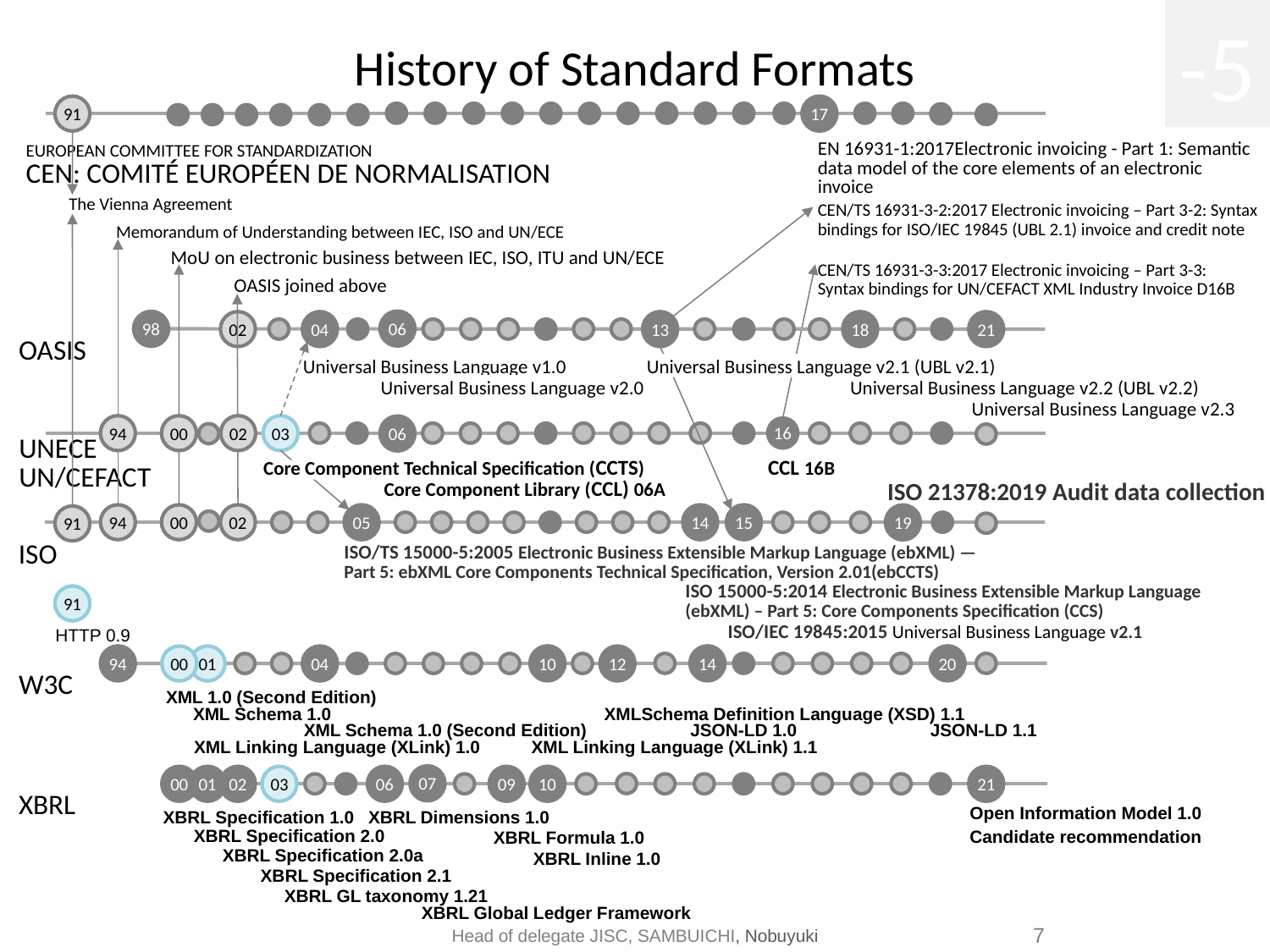

# History of Standard Formats
-5
91
17

EUROPEAN COMMITTEE FOR STANDARDIZATION
CEN: COMITÉ EUROPÉEN DE NORMALISATION
EN 16931-1:2017Electronic invoicing - Part 1: Semantic data model of the core elements of an electronic invoice
The Vienna Agreement
CEN/TS 16931-3-2:2017 Electronic invoicing – Part 3-2: Syntax bindings for ISO/IEC 19845 (UBL 2.1) invoice and credit note
Memorandum of Understanding between IEC, ISO and UN/ECE
MoU on electronic business between IEC, ISO, ITU and UN/ECE
CEN/TS 16931-3-3:2017 Electronic invoicing – Part 3-3: Syntax bindings for UN/CEFACT XML Industry Invoice D16B
OASIS joined above
06
98
02
04
13
18
21

OASIS
Universal Business Language v1.0
Universal Business Language v2.1 (UBL v2.1)
Universal Business Language v2.0
Universal Business Language v2.2 (UBL v2.2)
Universal Business Language v2.3
94
00
02
03
06
16

UNECE
UN/CEFACT
Core Component Technical Specification (CCTS)
CCL 16B
ISO 21378:2019 Audit data collection
Core Component Library (CCL) 06A
94
00
02
05
14
15
19
91

ISO
ISO/TS 15000-5:2005 Electronic Business Extensible Markup Language (ebXML) — Part 5: ebXML Core Components Technical Specification, Version 2.01(ebCCTS)
ISO 15000-5:2014 Electronic Business Extensible Markup Language (ebXML) – Part 5: Core Components Specification (CCS)
91
ISO/IEC 19845:2015 Universal Business Language v2.1
HTTP 0.9
94
10
14
20
00
01
04
12

W3C
XML 1.0 (Second Edition)
XML Schema 1.0
XMLSchema Definition Language (XSD) 1.1
XML Schema 1.0 (Second Edition)
JSON-LD 1.0
JSON-LD 1.1
XML Linking Language (XLink) 1.0
XML Linking Language (XLink) 1.1
07
00
01
02
03
06
09
10
21

XBRL
XBRL Specification 1.0
XBRL Dimensions 1.0
Open Information Model 1.0
Candidate recommendation
XBRL Specification 2.0
XBRL Formula 1.0
XBRL Specification 2.0a
XBRL Inline 1.0
XBRL Specification 2.1
XBRL GL taxonomy 1.21
XBRL Global Ledger Framework